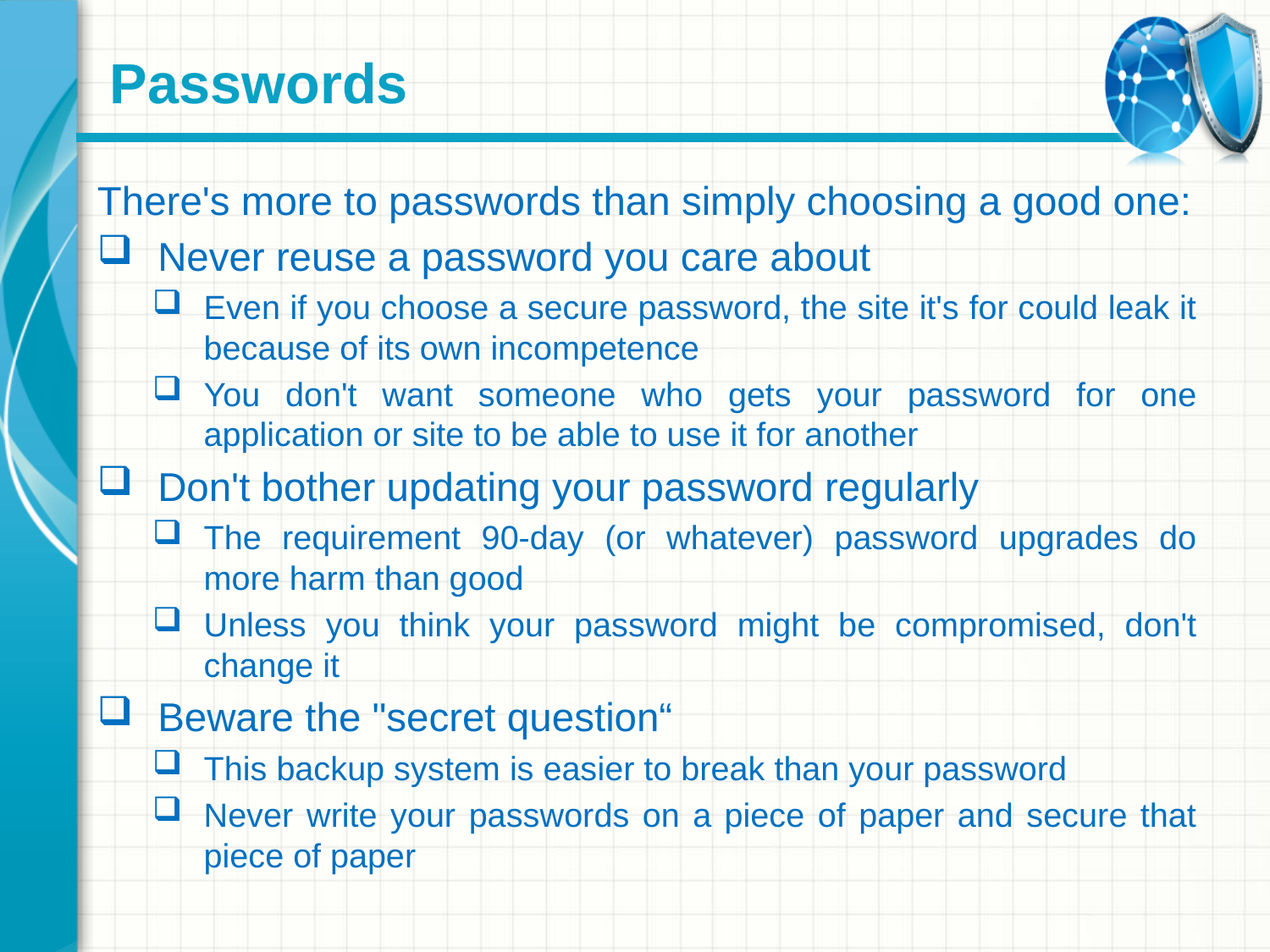

# Passwords
There's more to passwords than simply choosing a good one:
Never reuse a password you care about
Even if you choose a secure password, the site it's for could leak it because of its own incompetence
You don't want someone who gets your password for one application or site to be able to use it for another
Don't bother updating your password regularly
The requirement 90-day (or whatever) password upgrades do more harm than good
Unless you think your password might be compromised, don't change it
Beware the "secret question“
This backup system is easier to break than your password
Never write your passwords on a piece of paper and secure that piece of paper